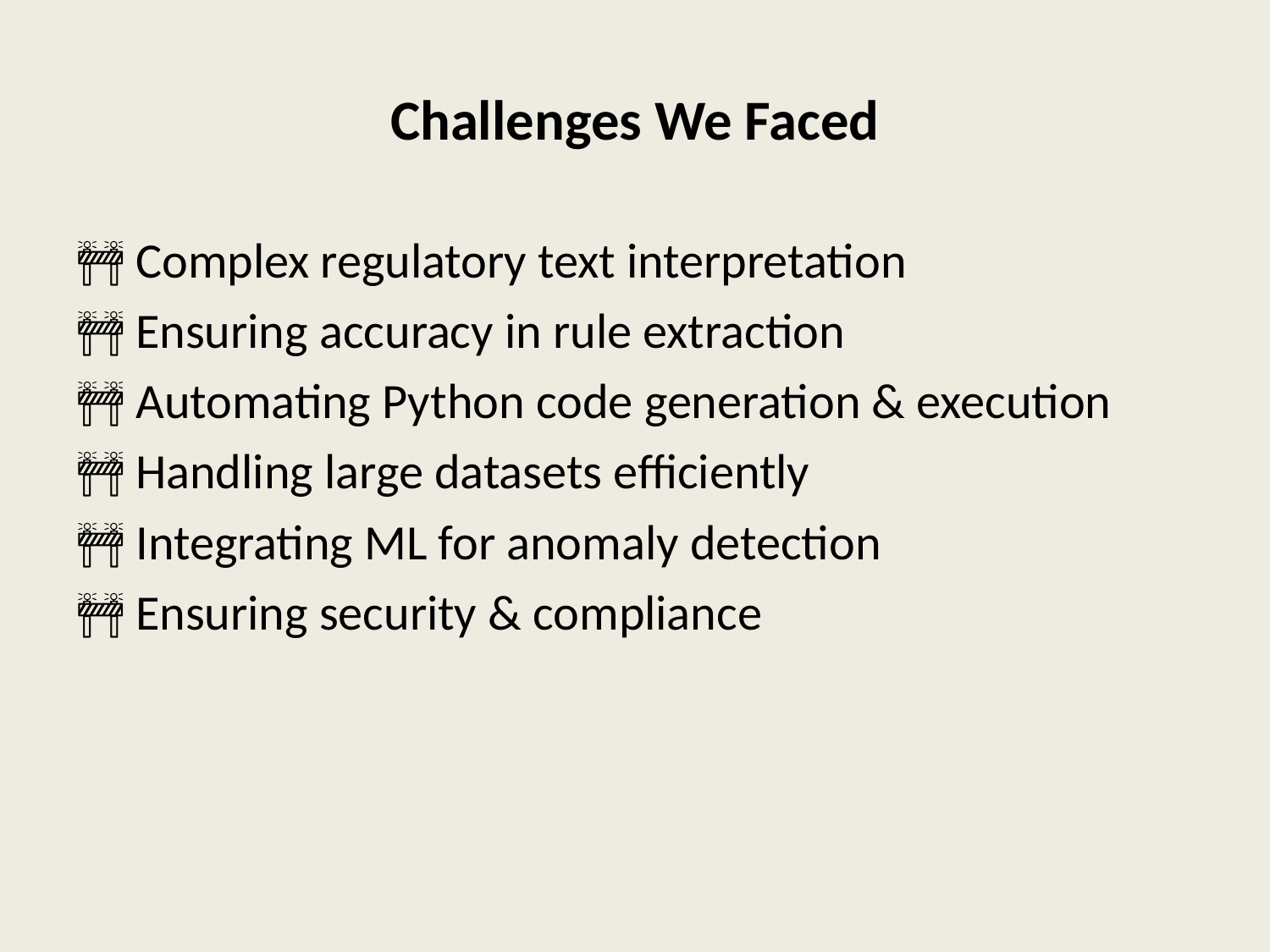

# Challenges We Faced
🚧 Complex regulatory text interpretation
🚧 Ensuring accuracy in rule extraction
🚧 Automating Python code generation & execution
🚧 Handling large datasets efficiently
🚧 Integrating ML for anomaly detection
🚧 Ensuring security & compliance